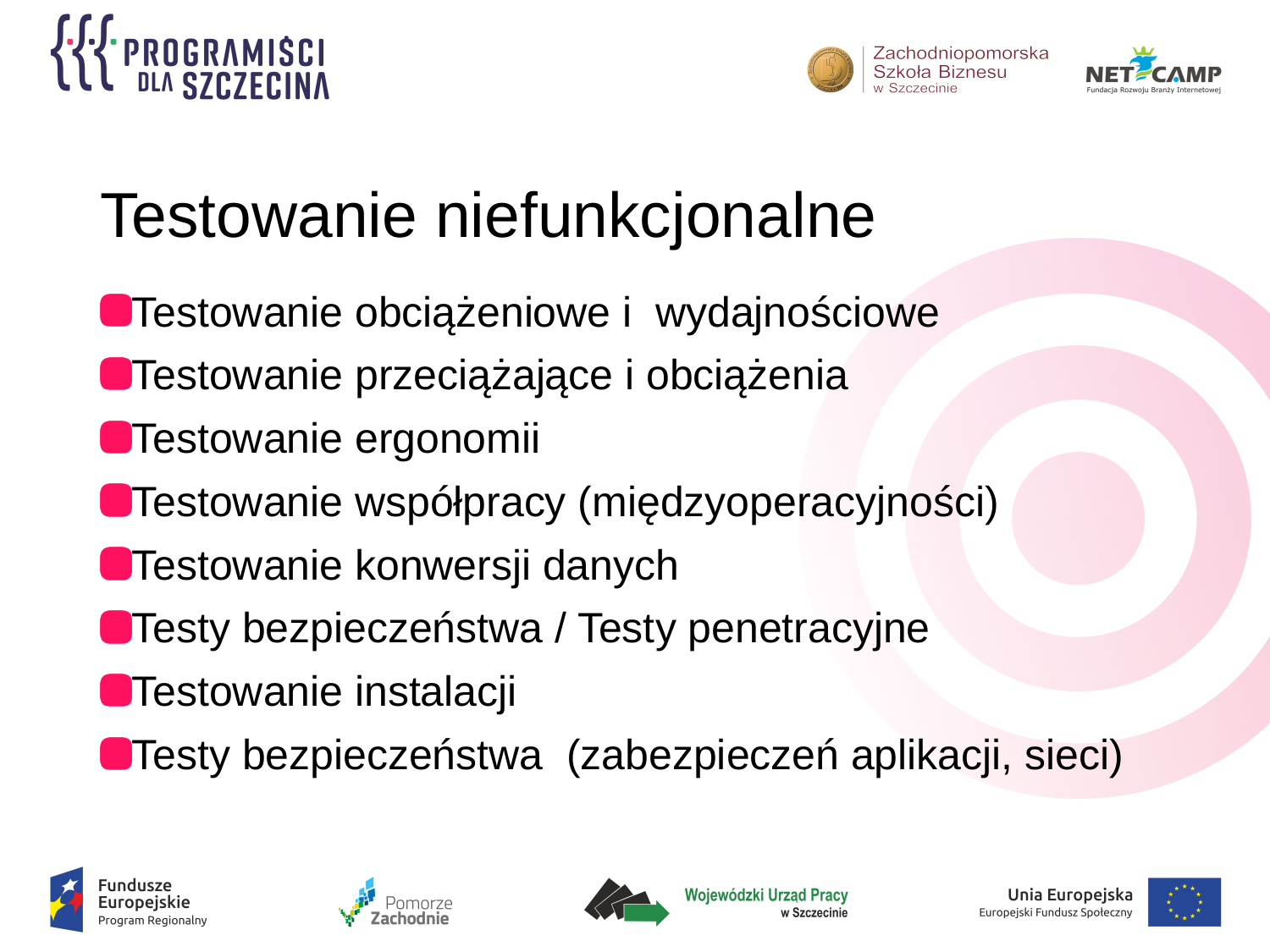

# Testowanie niefunkcjonalne
Testowanie obciążeniowe i  wydajnościowe
Testowanie przeciążające i obciążenia
Testowanie ergonomii
Testowanie współpracy (międzyoperacyjności)
Testowanie konwersji danych
Testy bezpieczeństwa / Testy penetracyjne
Testowanie instalacji
Testy bezpieczeństwa  (zabezpieczeń aplikacji, sieci)